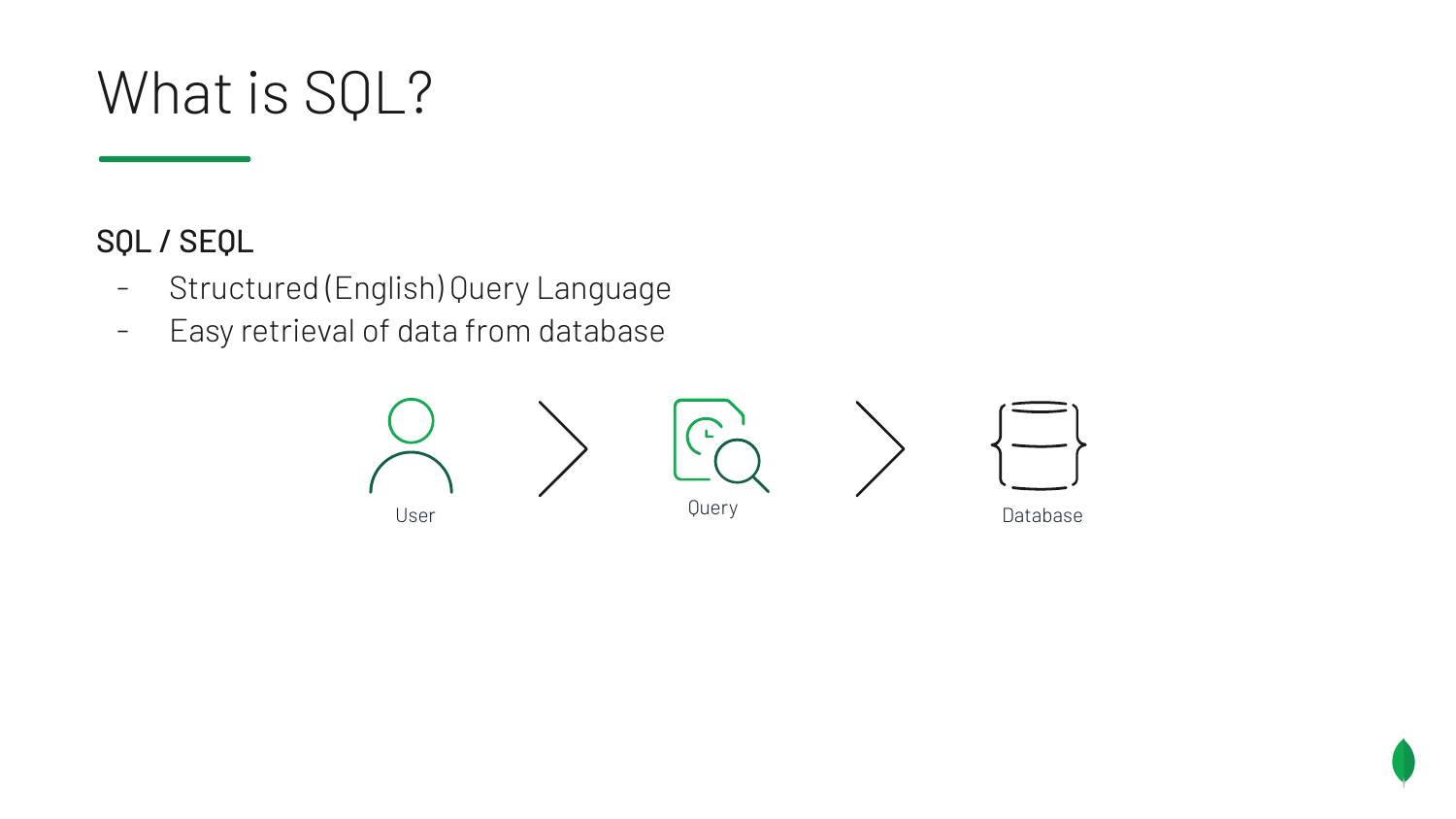

What is SQL?
SQL / SEQL
Structured (English) Query Language
Easy retrieval of data from database

Query

User
Database